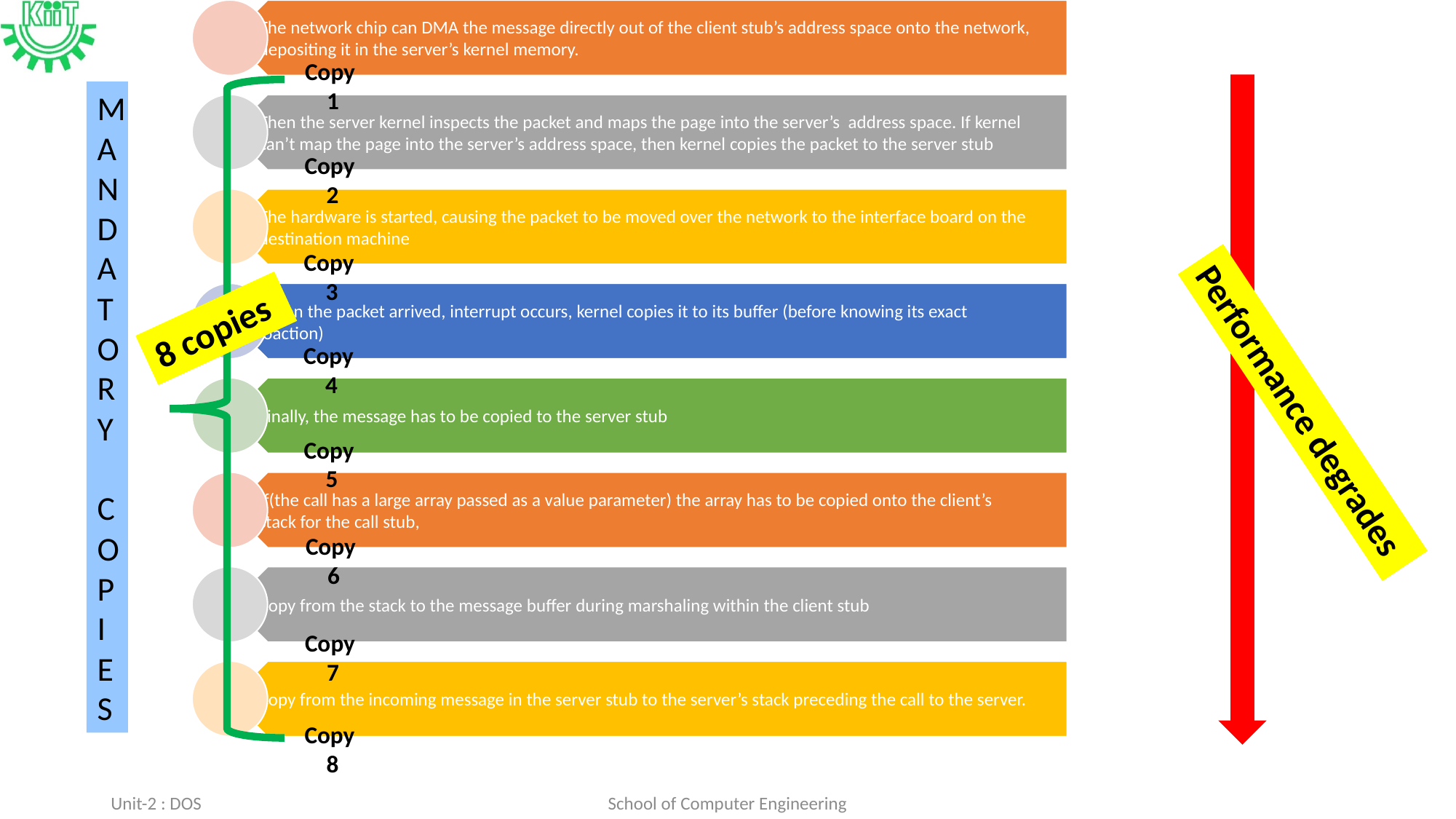

The network chip can DMA the message directly out of the client stub’s address space onto the network, depositing it in the server’s kernel memory.
Then the server kernel inspects the packet and maps the page into the server’s  address space. If kernel can’t map the page into the server’s address space, then kernel copies the packet to the server stub
The hardware is started, causing the packet to be moved over the network to the interface board on the destination machine
When the packet arrived, interrupt occurs, kernel copies it to its buffer (before knowing its exact loaction)
Finally, the message has to be copied to the server stub
If(the call has a large array passed as a value parameter) the array has to be copied onto the client’s stack for the call stub,
Copy from the stack to the message buffer during marshaling within the client stub
Copy from the incoming message in the server stub to the server’s stack preceding the call to the server.
Copy
    1

MANDATORY

COPIES
Copy
    2
Copy
    3
8 copies
Copy
    4
Performance degrades
Copy
    5
Copy
    6
Copy
    7
Copy
    8
Unit-2 : DOS
34
School of Computer Engineering